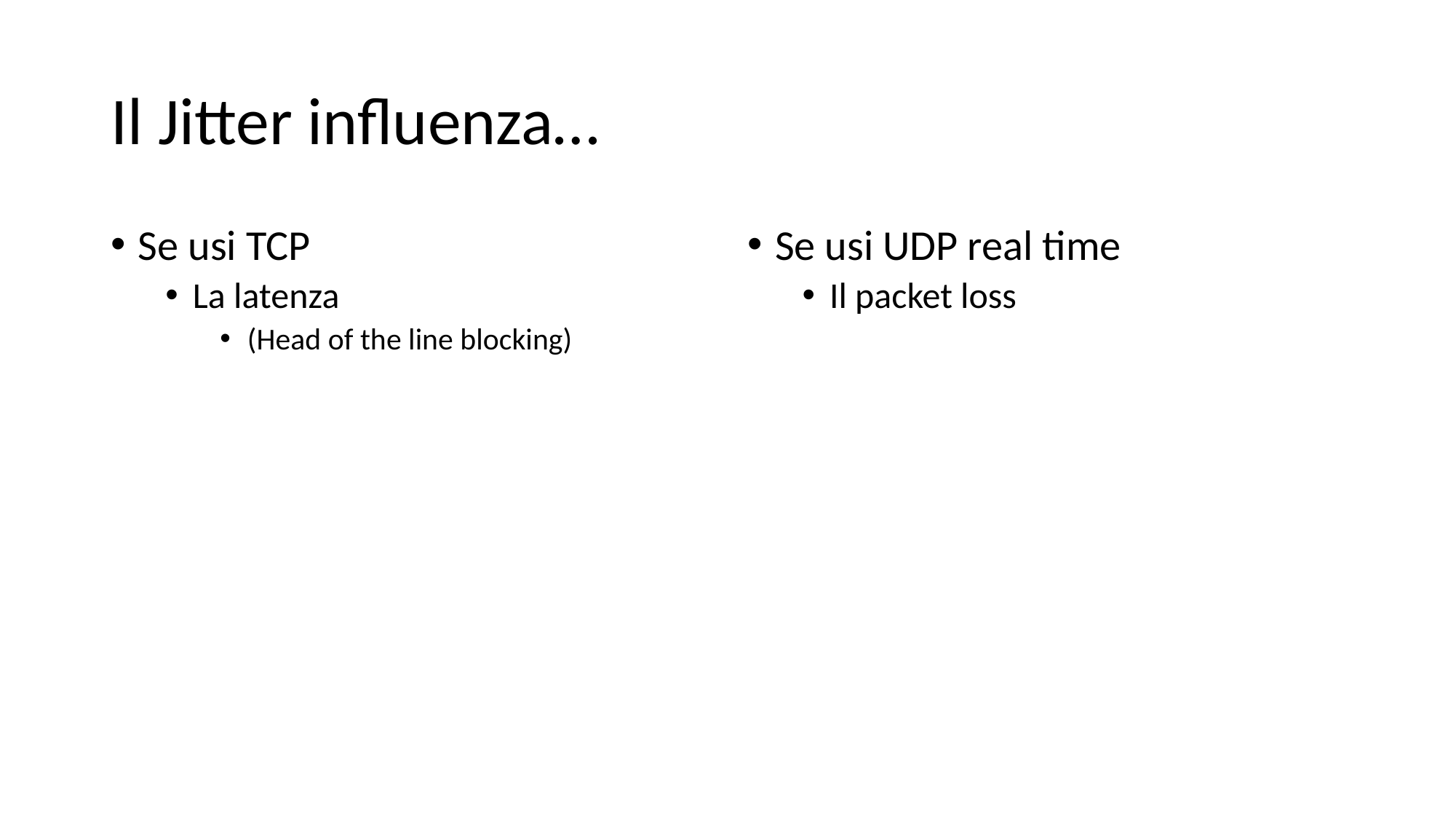

# Il Jitter influenza…
Se usi TCP
La latenza
(Head of the line blocking)

Se usi UDP real time
Il packet loss